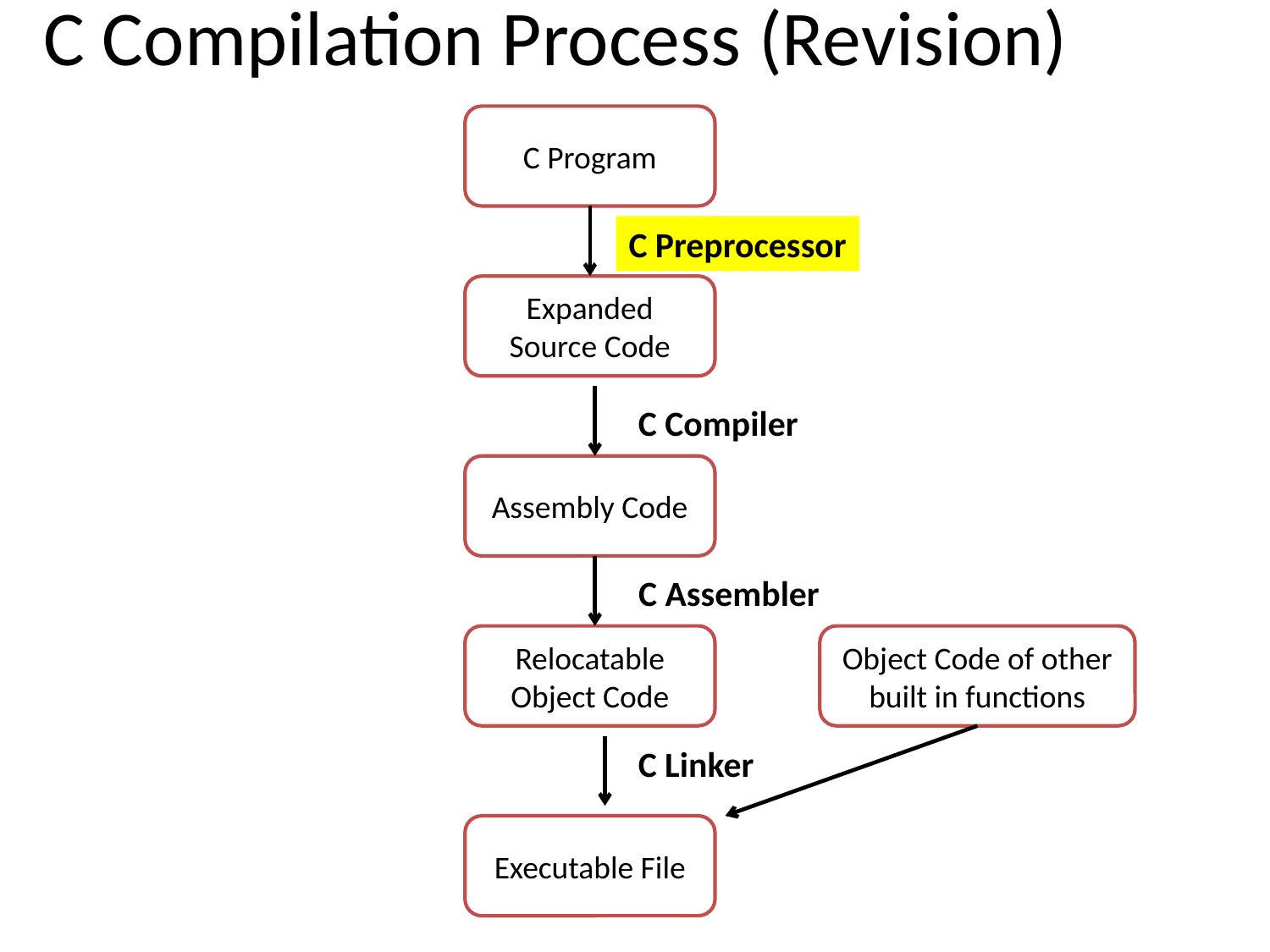

# C Compilation Process (Revision)
C Program
C Preprocessor
Expanded Source Code
C Compiler
Assembly Code
C Assembler
Relocatable Object Code
Object Code of other built in functions
C Linker
Executable File